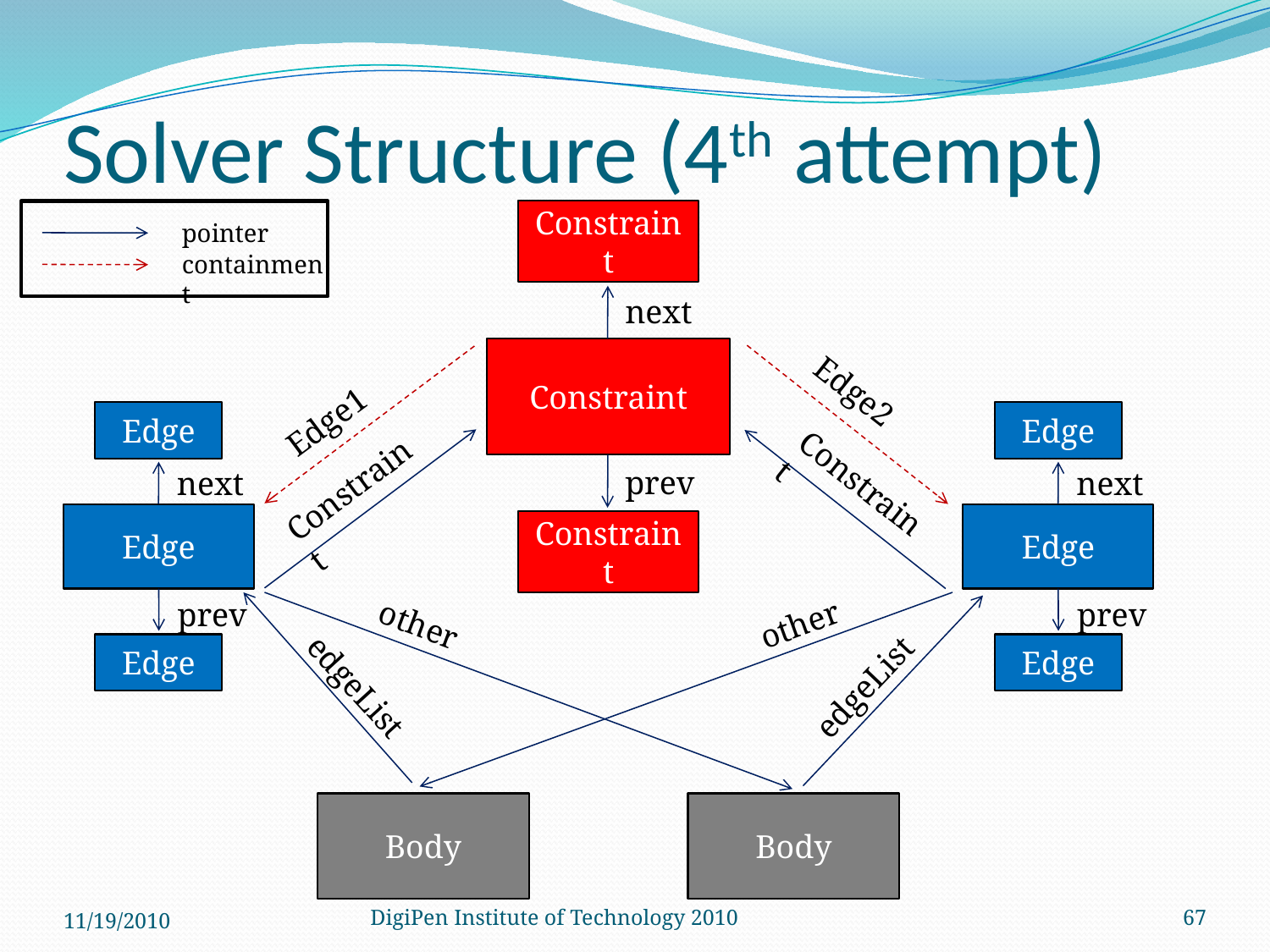

# Solver Structure (4th attempt)

pointer
containment
Constraint
next
Constraint
prev
Constraint
Edge1
Edge2
Edge
next
Edge
prev
Edge
Edge
next
Edge
prev
Edge
Constraint
Constraint
other
other
edgeList
edgeList
Body
Body
11/19/2010
DigiPen Institute of Technology 2010
67